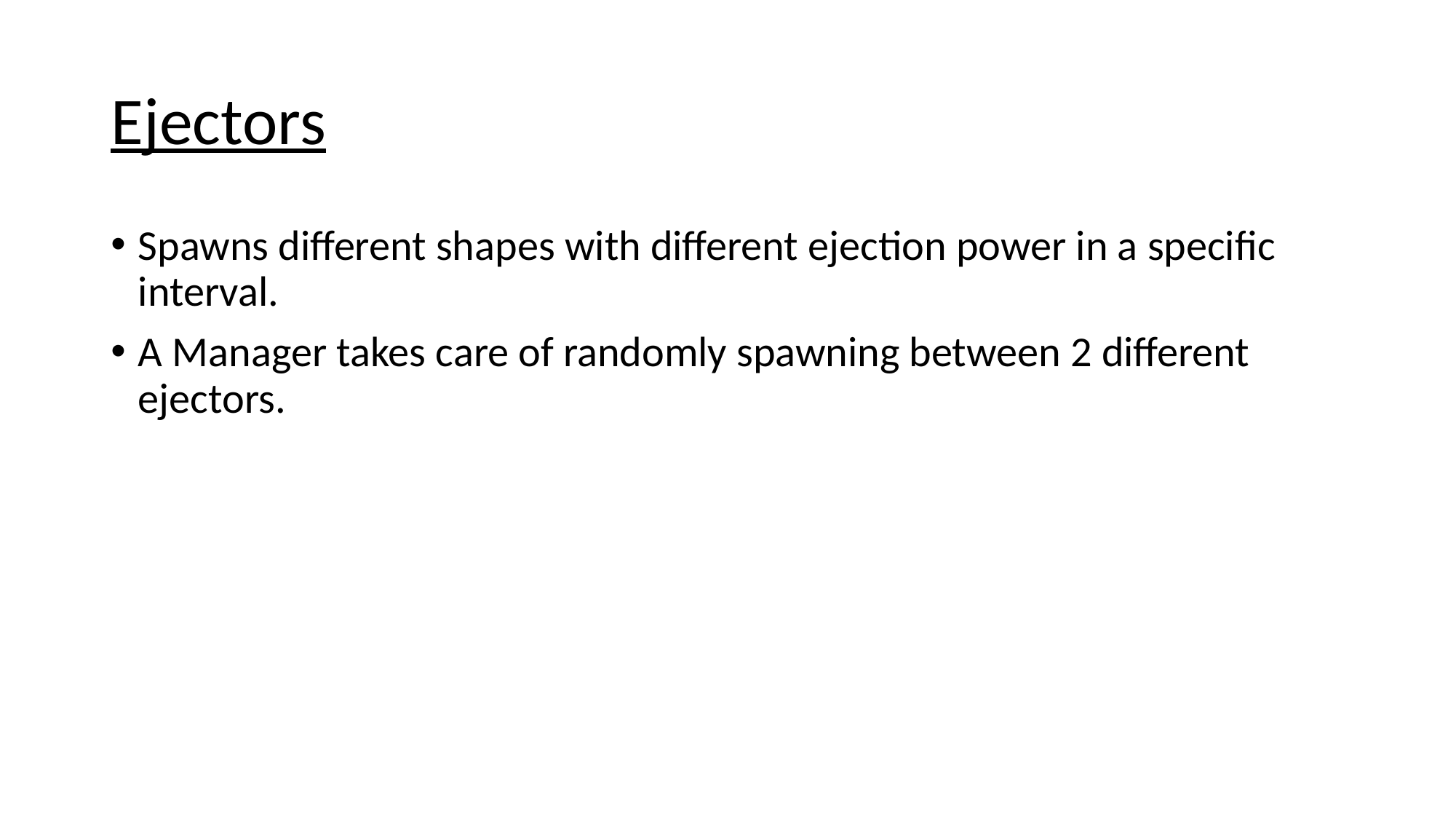

# Ejectors
Spawns different shapes with different ejection power in a specific interval.
A Manager takes care of randomly spawning between 2 different ejectors.